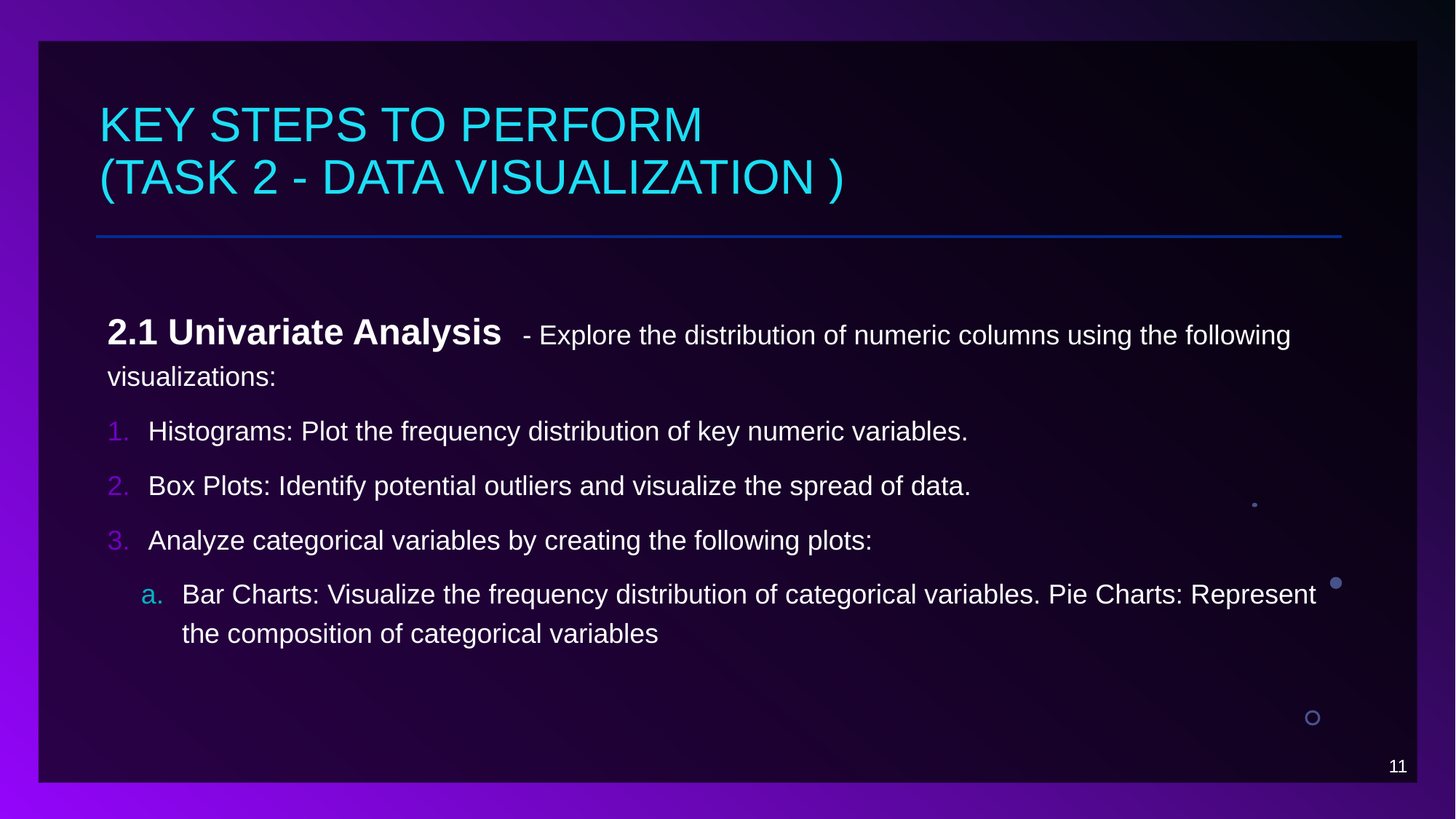

# Key steps to perform (Task 2 - Data Visualization )
2.1 Univariate Analysis  - Explore the distribution of numeric columns using the following visualizations:
Histograms: Plot the frequency distribution of key numeric variables.
Box Plots: Identify potential outliers and visualize the spread of data.
Analyze categorical variables by creating the following plots:
Bar Charts: Visualize the frequency distribution of categorical variables. Pie Charts: Represent the composition of categorical variables
11